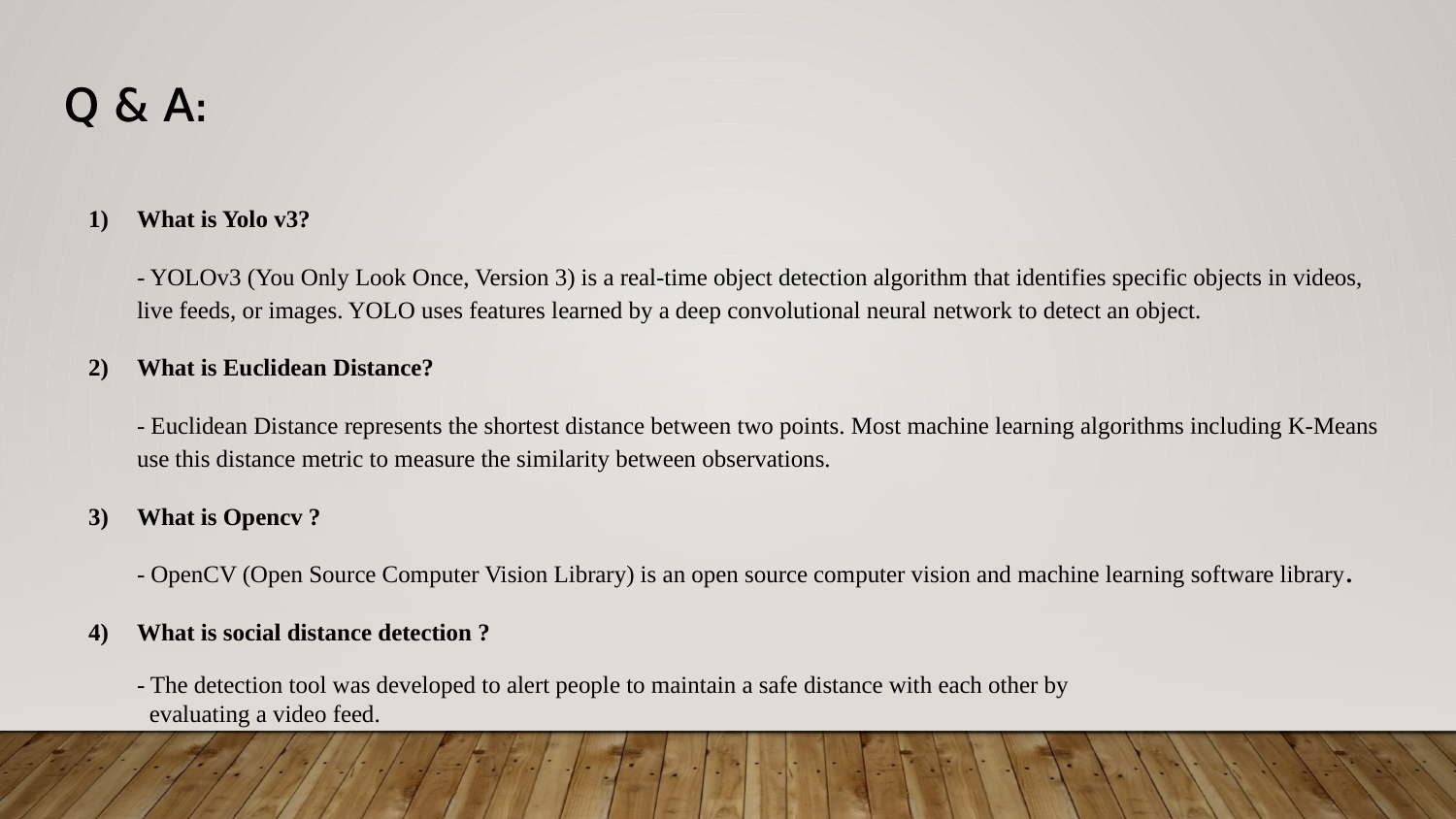

# Q & A:
What is Yolo v3?
- YOLOv3 (You Only Look Once, Version 3) is a real-time object detection algorithm that identifies specific objects in videos, live feeds, or images. YOLO uses features learned by a deep convolutional neural network to detect an object.
What is Euclidean Distance?
- Euclidean Distance represents the shortest distance between two points. Most machine learning algorithms including K-Means use this distance metric to measure the similarity between observations.
What is Opencv ?
- OpenCV (Open Source Computer Vision Library) is an open source computer vision and machine learning software library.
What is social distance detection ?
- The detection tool was developed to alert people to maintain a safe distance with each other by
  evaluating a video feed.